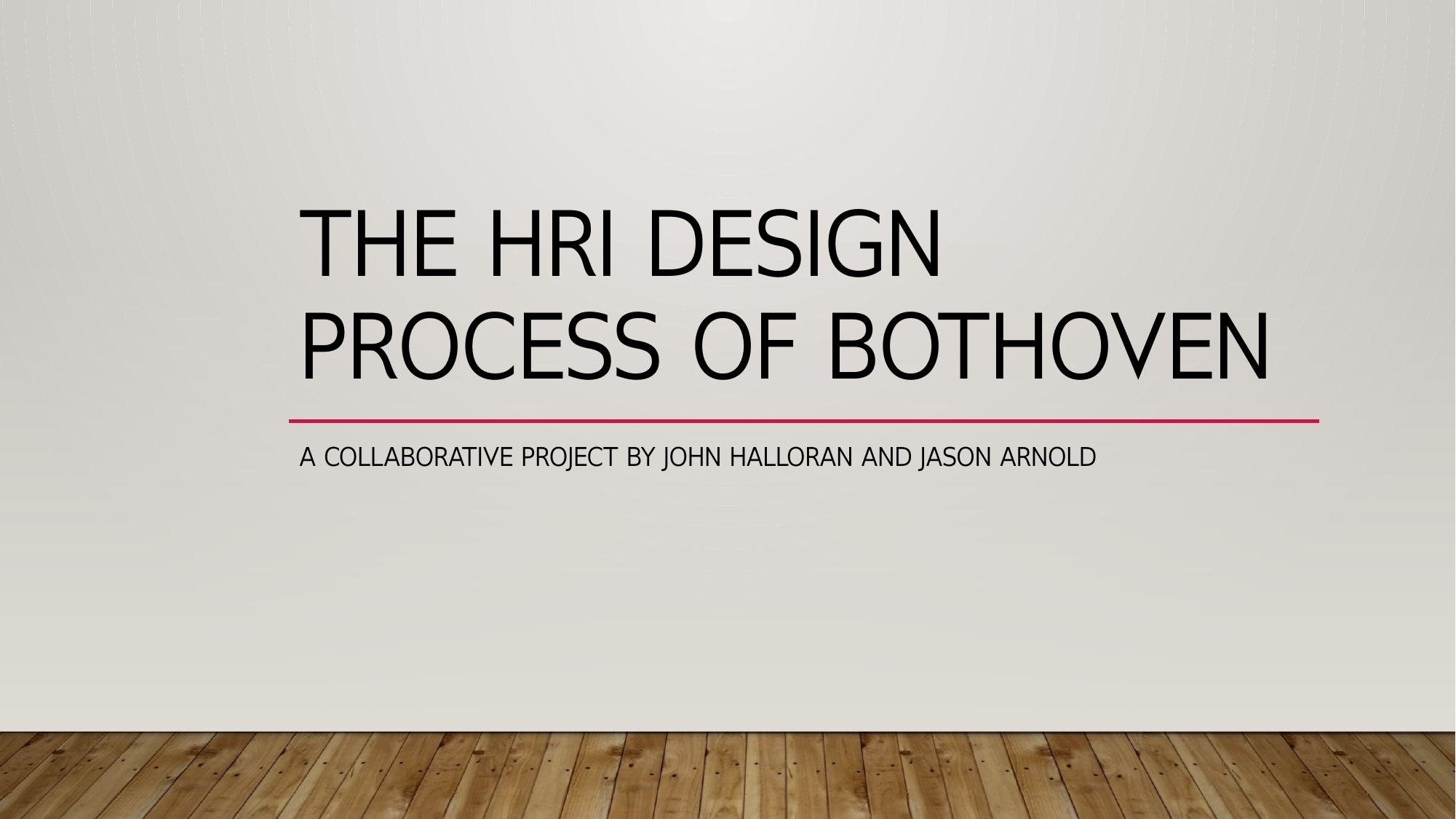

# The HRI Design Process of bothoven
A collaborative Project by john Halloran and Jason Arnold